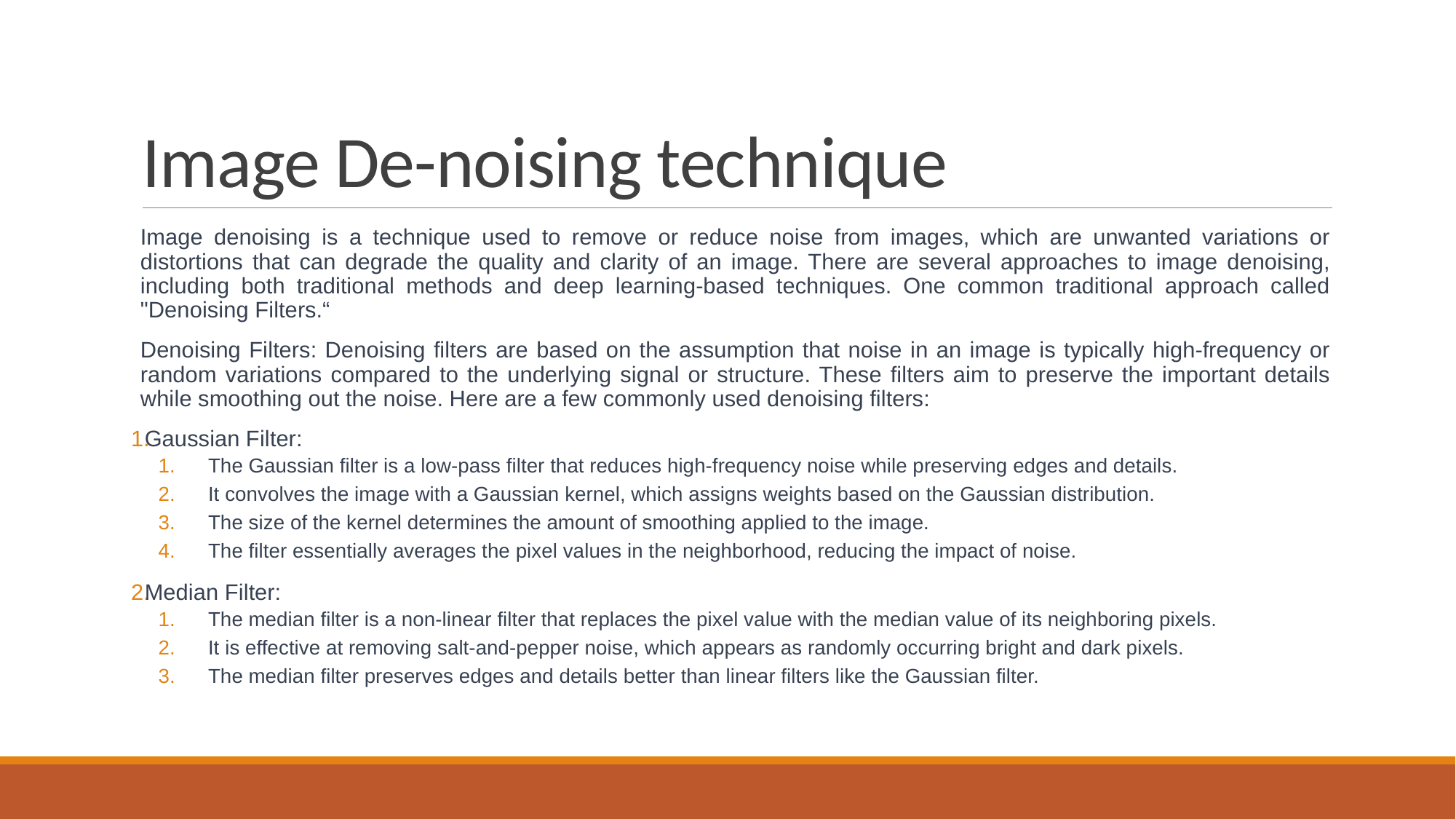

# Image De-noising technique
Image denoising is a technique used to remove or reduce noise from images, which are unwanted variations or distortions that can degrade the quality and clarity of an image. There are several approaches to image denoising, including both traditional methods and deep learning-based techniques. One common traditional approach called "Denoising Filters.“
Denoising Filters: Denoising filters are based on the assumption that noise in an image is typically high-frequency or random variations compared to the underlying signal or structure. These filters aim to preserve the important details while smoothing out the noise. Here are a few commonly used denoising filters:
Gaussian Filter:
The Gaussian filter is a low-pass filter that reduces high-frequency noise while preserving edges and details.
It convolves the image with a Gaussian kernel, which assigns weights based on the Gaussian distribution.
The size of the kernel determines the amount of smoothing applied to the image.
The filter essentially averages the pixel values in the neighborhood, reducing the impact of noise.
Median Filter:
The median filter is a non-linear filter that replaces the pixel value with the median value of its neighboring pixels.
It is effective at removing salt-and-pepper noise, which appears as randomly occurring bright and dark pixels.
The median filter preserves edges and details better than linear filters like the Gaussian filter.